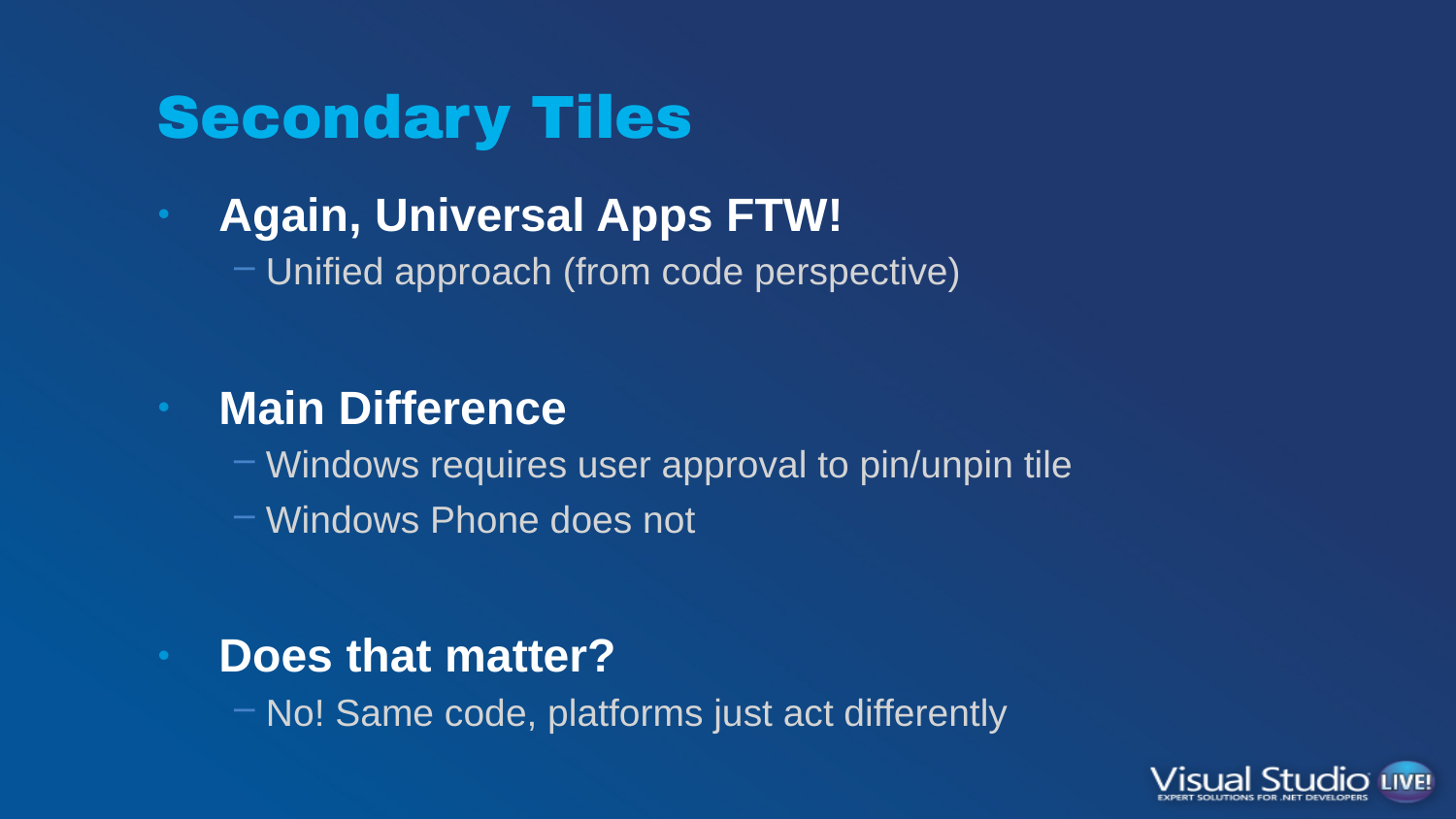

# Secondary Tiles
Again, Universal Apps FTW!
Unified approach (from code perspective)

Main Difference
Windows requires user approval to pin/unpin tile
Windows Phone does not

Does that matter?
No! Same code, platforms just act differently